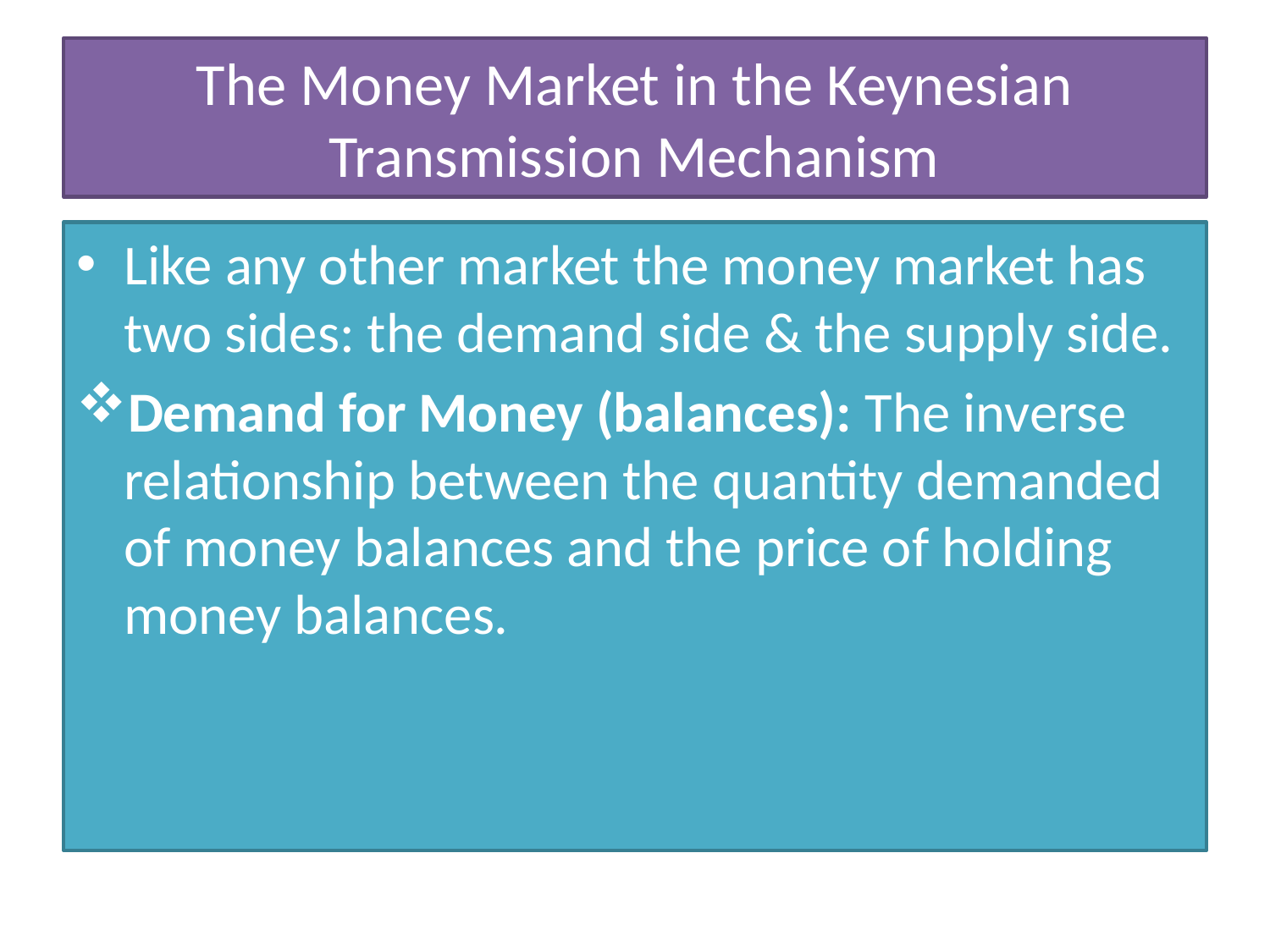

# The Money Market in the Keynesian Transmission Mechanism
Like any other market the money market has two sides: the demand side & the supply side.
Demand for Money (balances): The inverse relationship between the quantity demanded of money balances and the price of holding money balances.